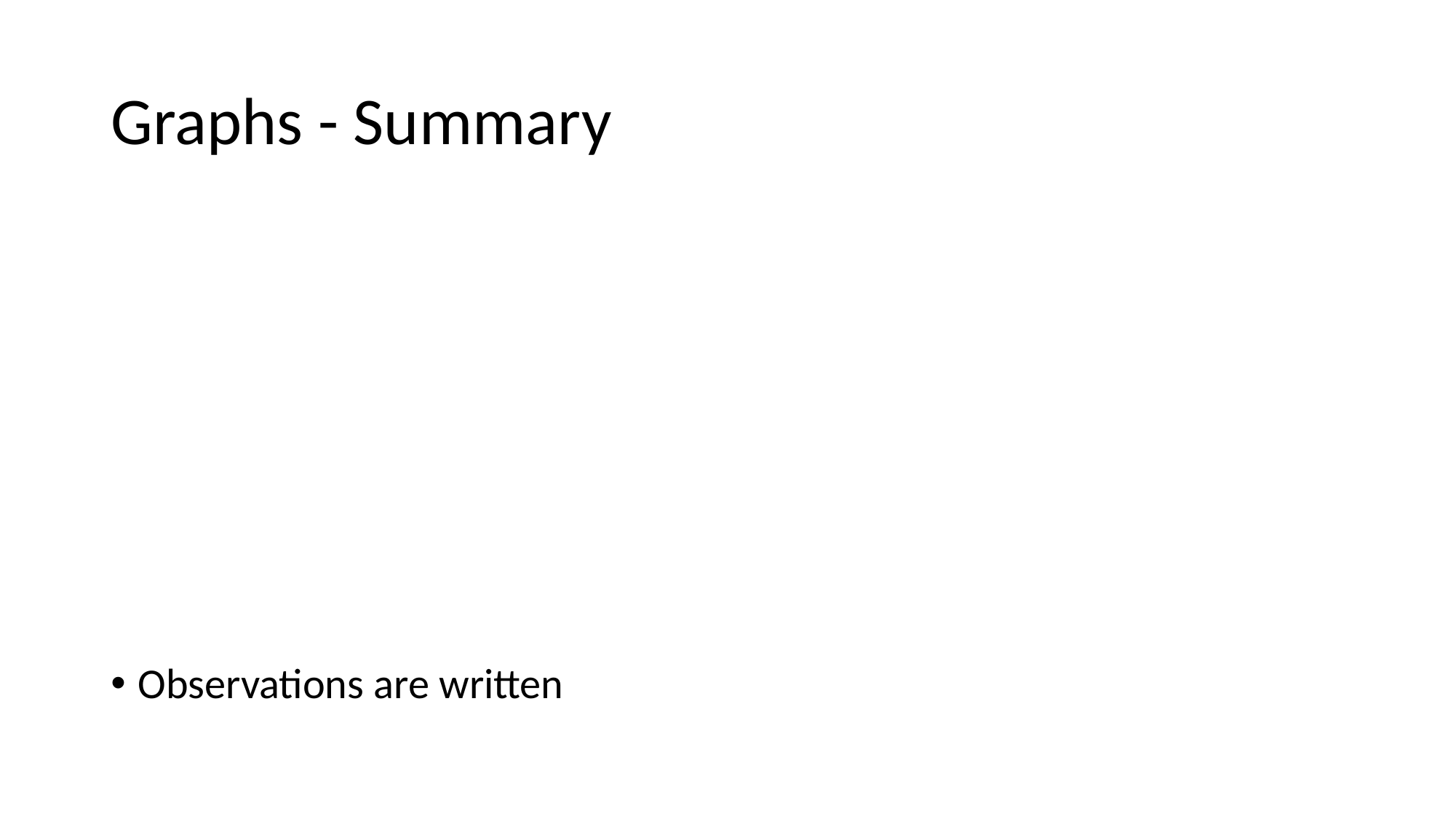

# Graphs - Summary
Observations are written